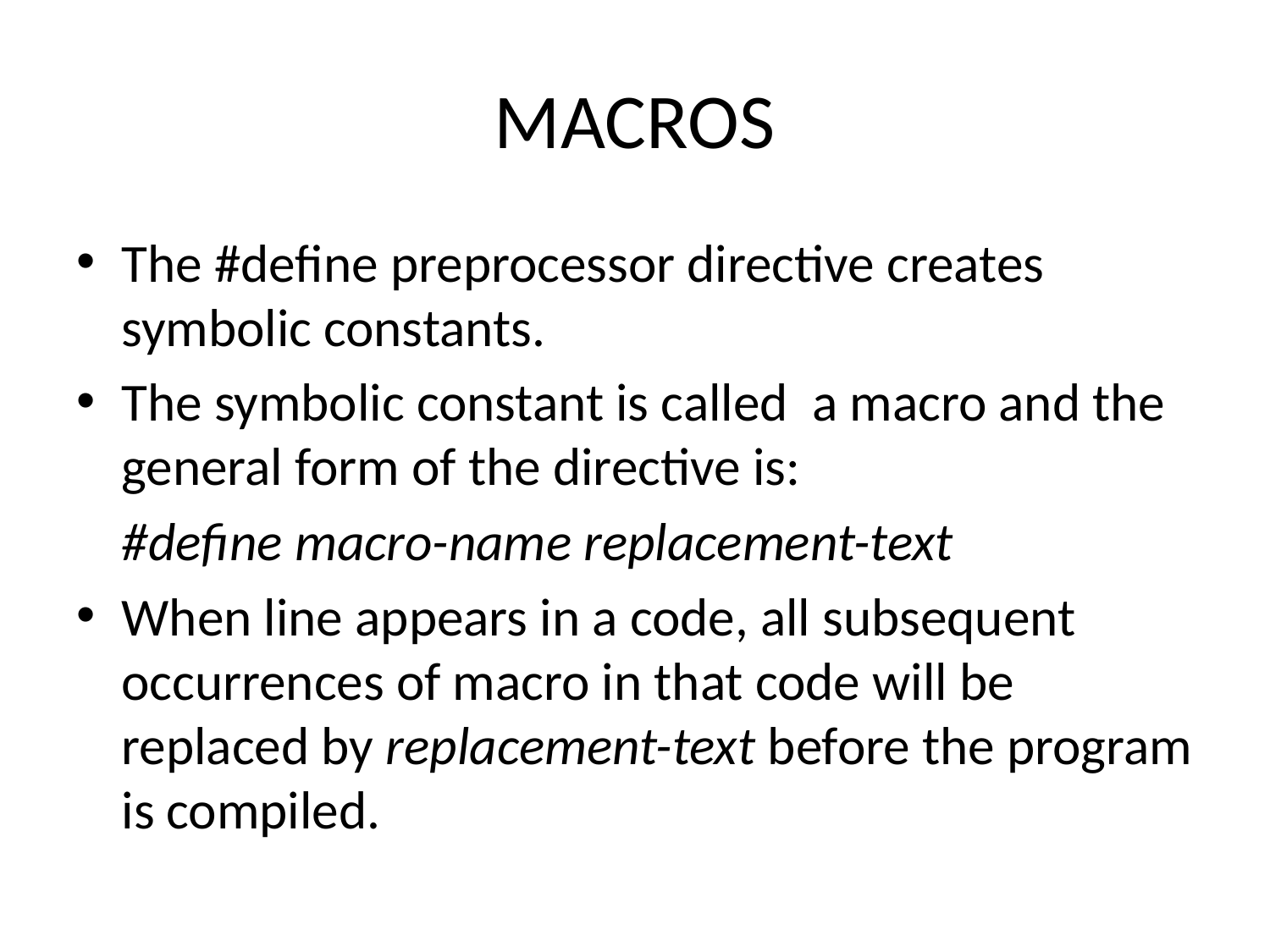

# MACROS
The #define preprocessor directive creates symbolic constants.
The symbolic constant is called  a macro and the general form of the directive is:
		#define macro-name replacement-text
When line appears in a code, all subsequent occurrences of macro in that code will be replaced by replacement-text before the program is compiled.
10